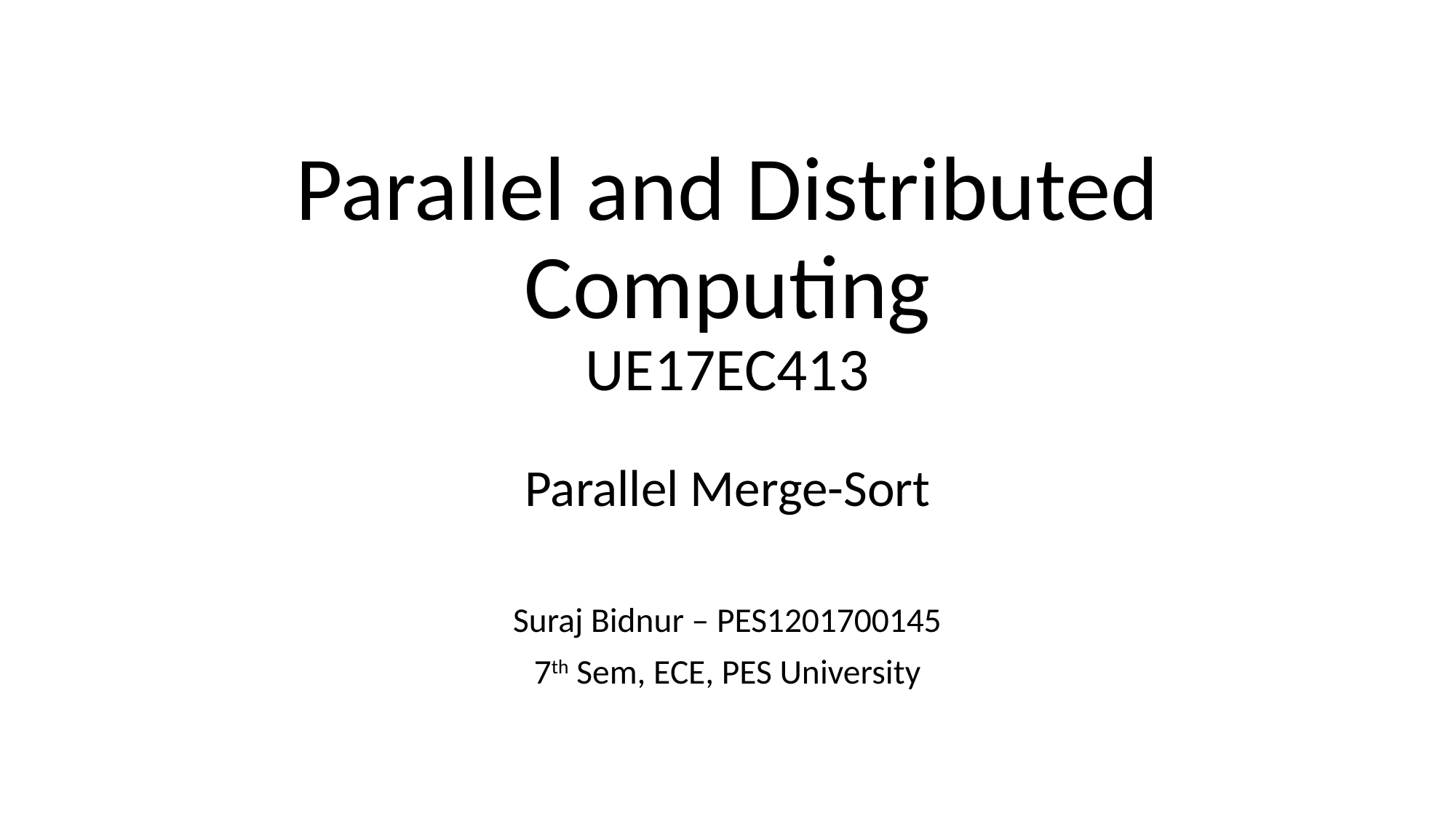

# Parallel and Distributed Computing UE17EC413
Parallel Merge-Sort

Suraj Bidnur – PES1201700145
7th Sem, ECE, PES University